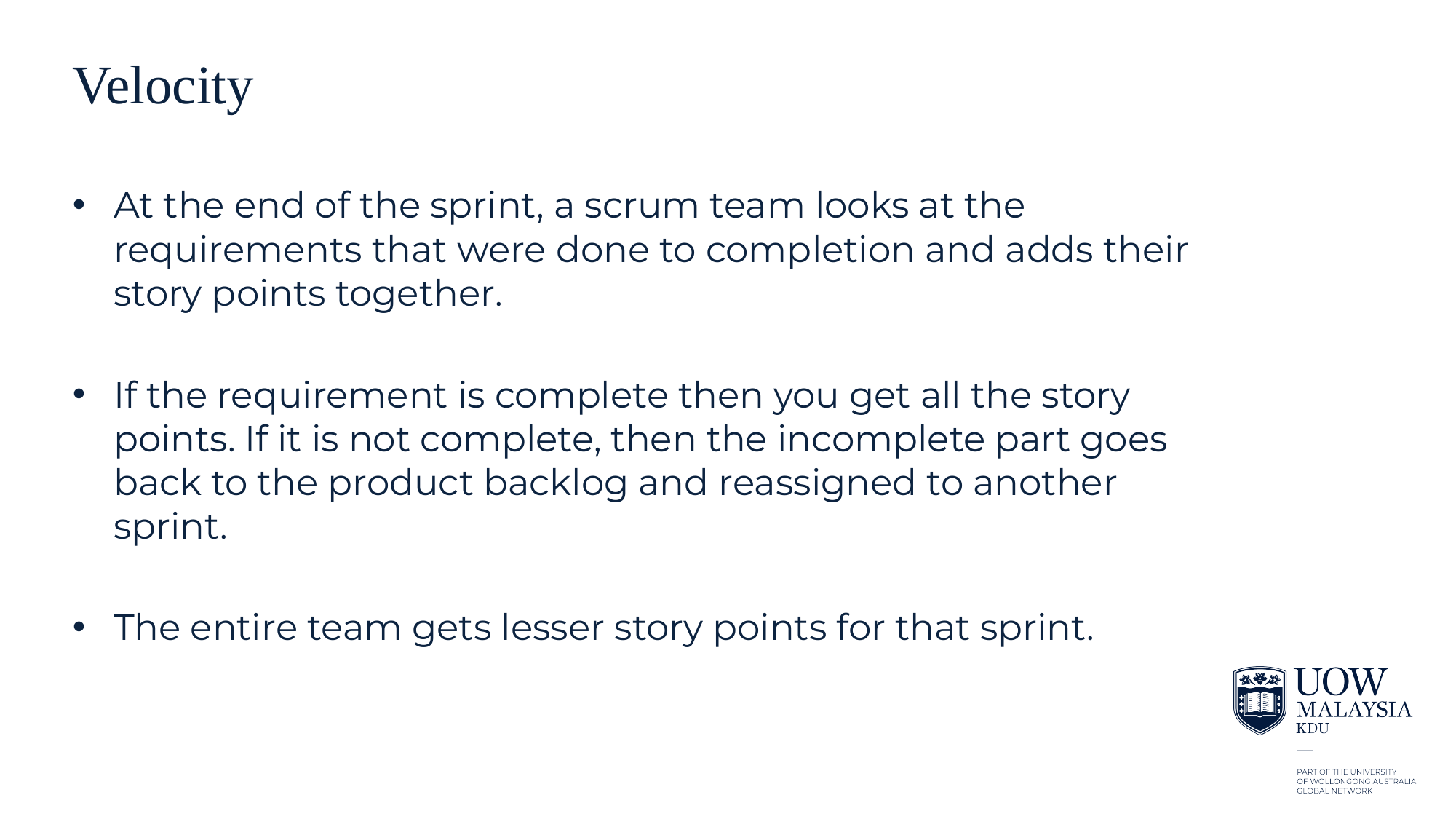

# Velocity
At the end of the sprint, a scrum team looks at the requirements that were done to completion and adds their story points together.

If the requirement is complete then you get all the story points. If it is not complete, then the incomplete part goes back to the product backlog and reassigned to another sprint.

The entire team gets lesser story points for that sprint.